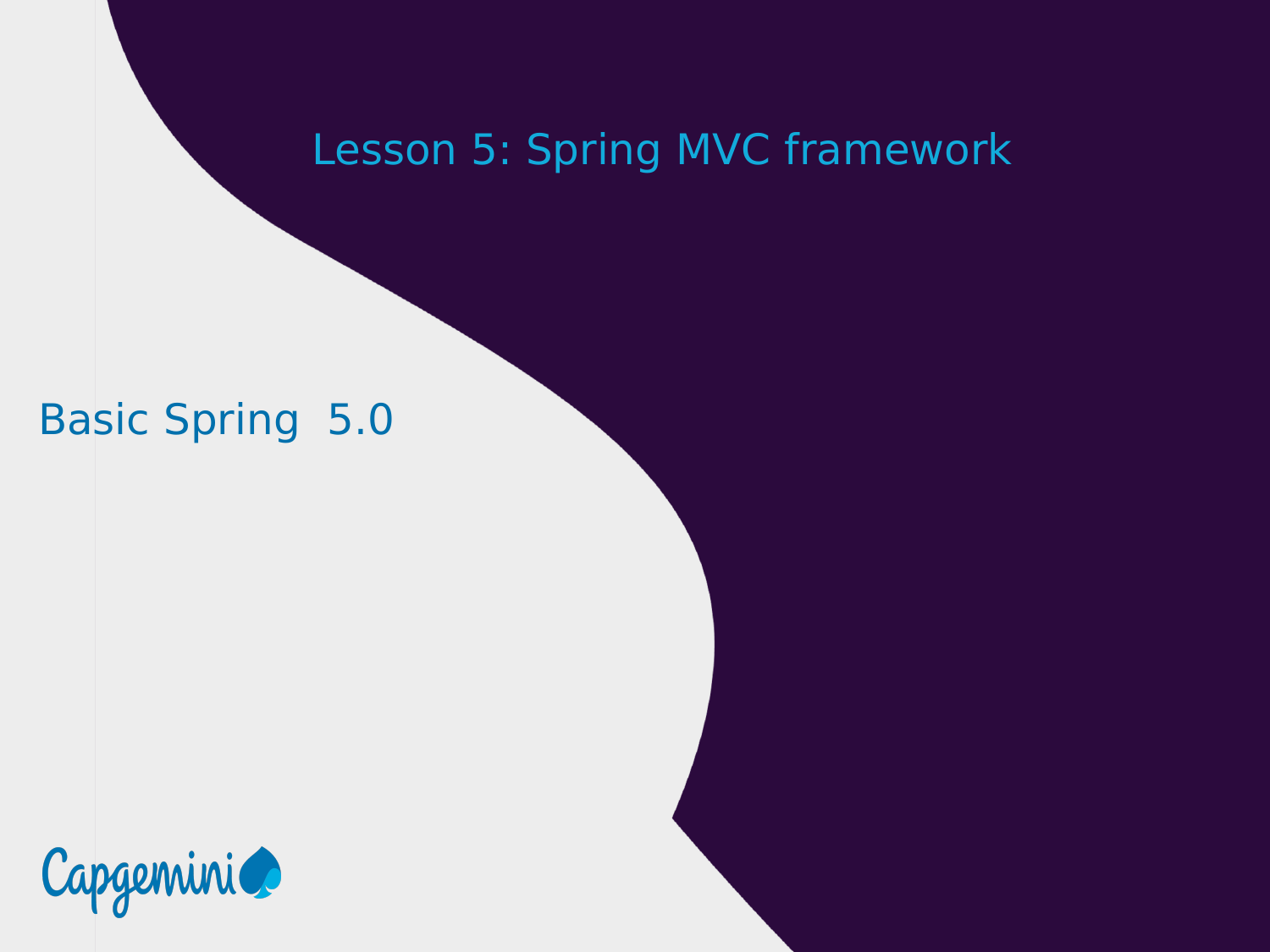

Lesson 5: Spring MVC framework
 Basic Spring  5.0